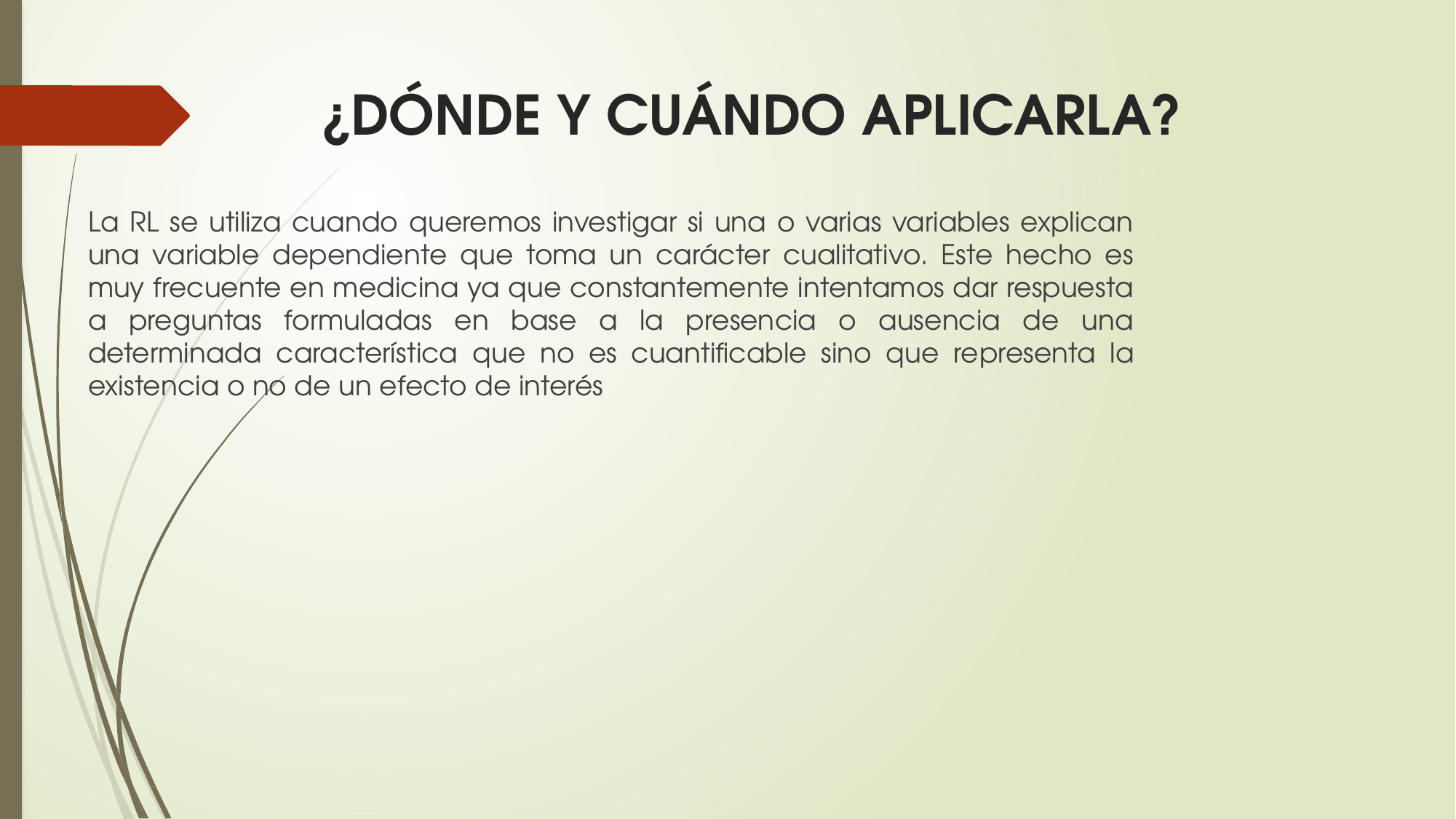

# ¿DÓNDE Y CUÁNDO APLICARLA?
La RL se utiliza cuando queremos investigar si una o varias variables explican una variable dependien­te que toma un carácter cualitativo. Este hecho es muy frecuente en medicina ya que constantemente intentamos dar respuesta a preguntas formuladas en base a la presencia o ausencia de una determinada característica que no es cuantificable sino que re­presenta la existencia o no de un efecto de interés